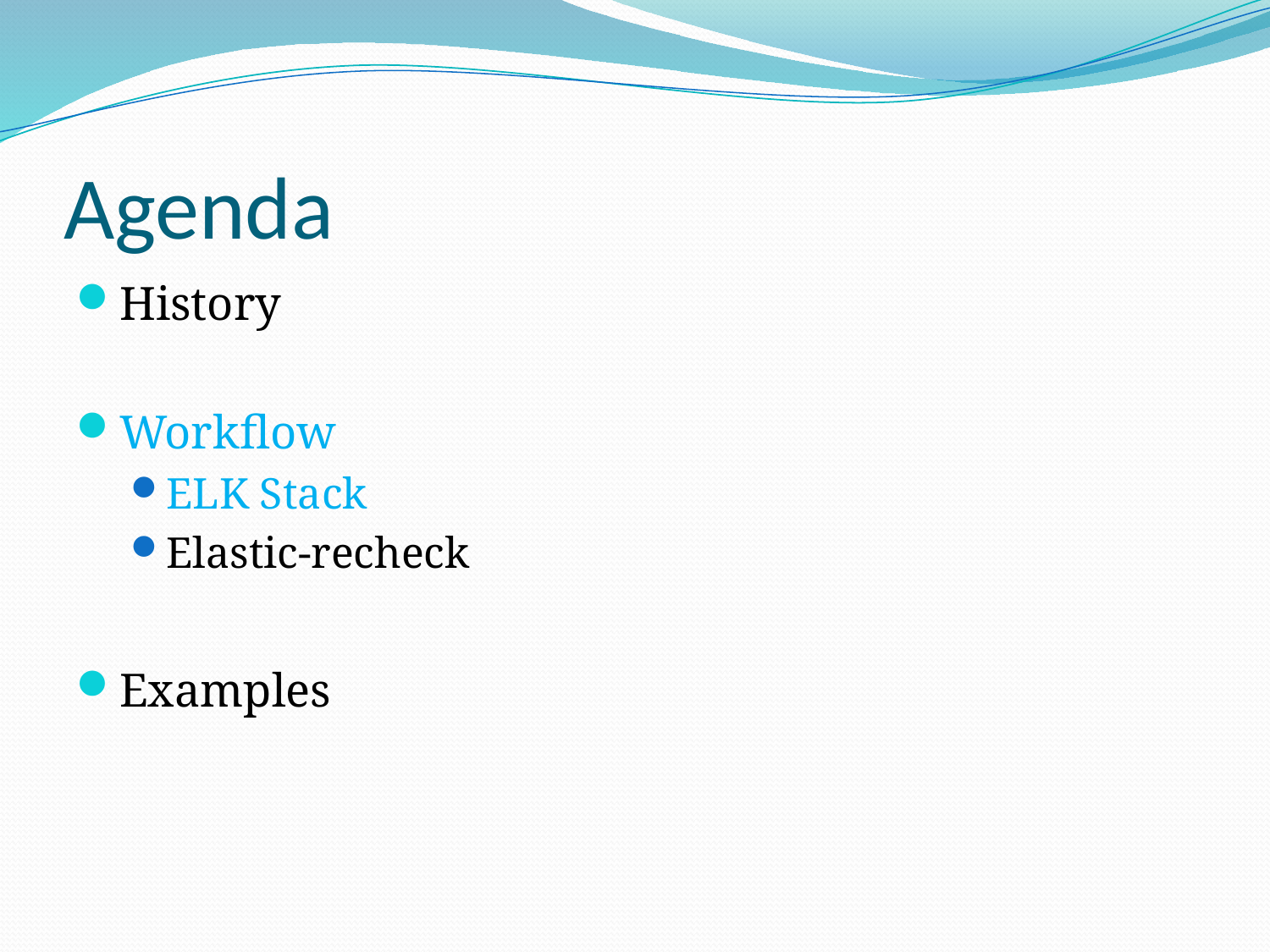

# Agenda
History

Workflow
ELK Stack
Elastic-recheck

Examples